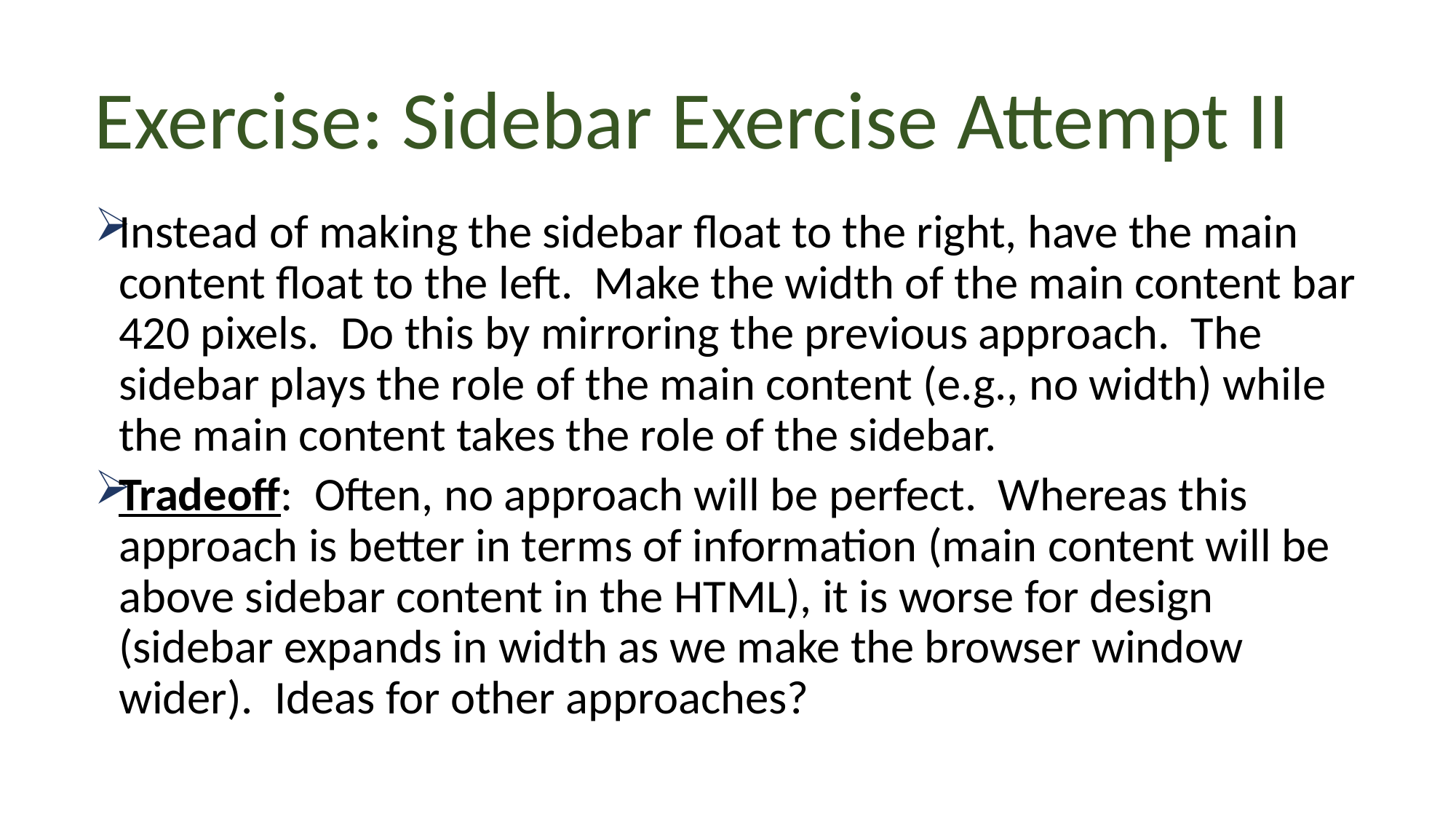

# Exercise: Sidebar Exercise Attempt II
Instead of making the sidebar float to the right, have the main content float to the left.  Make the width of the main content bar 420 pixels.  Do this by mirroring the previous approach.  The sidebar plays the role of the main content (e.g., no width) while the main content takes the role of the sidebar.
Tradeoff:  Often, no approach will be perfect.  Whereas this approach is better in terms of information (main content will be above sidebar content in the HTML), it is worse for design (sidebar expands in width as we make the browser window wider).  Ideas for other approaches?